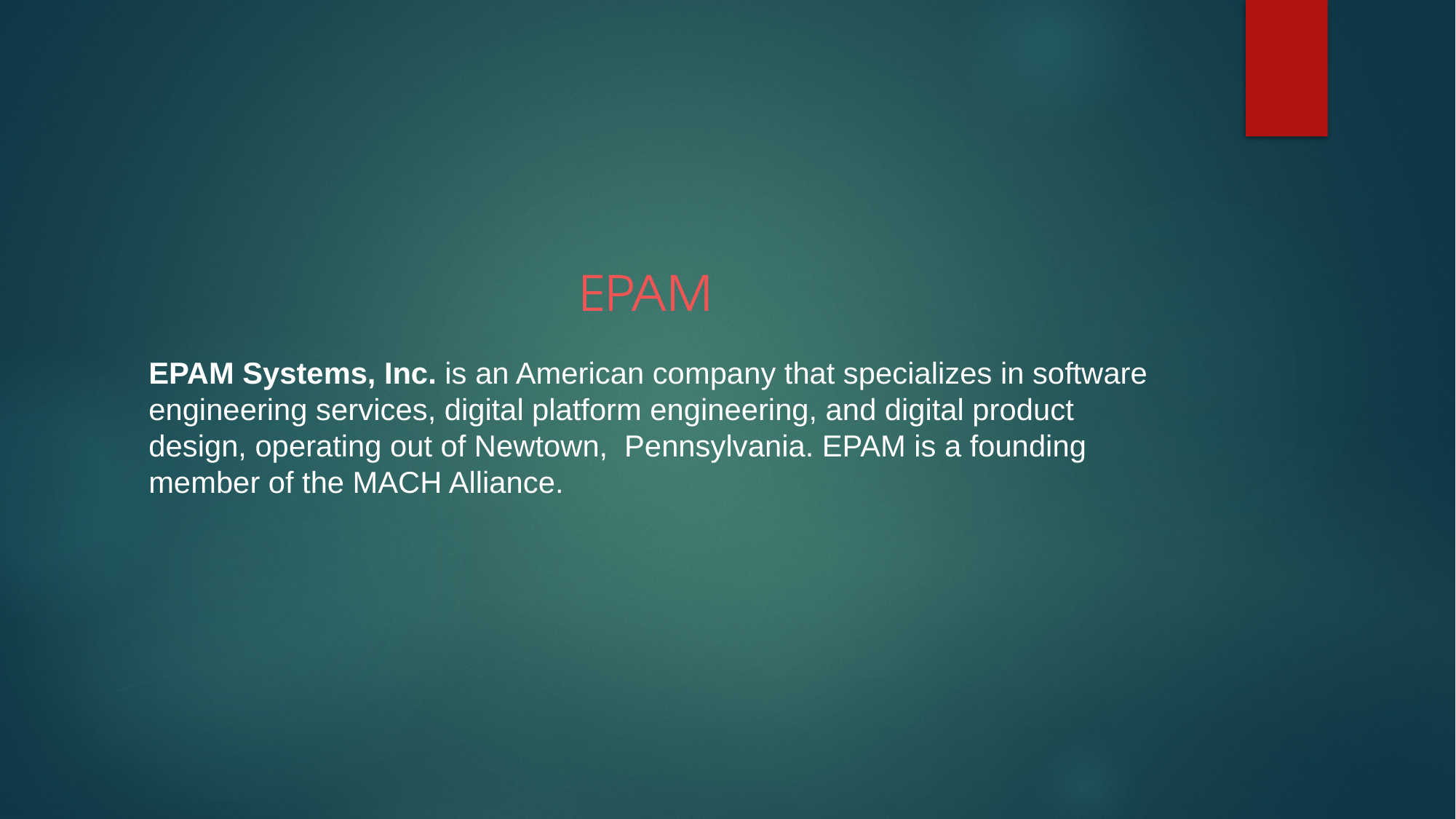

# EPAM EPAM Systems, Inc. is an American company that specializes in software engineering services, digital platform engineering, and digital product design, operating out of Newtown,  Pennsylvania. EPAM is a founding member of the MACH Alliance.